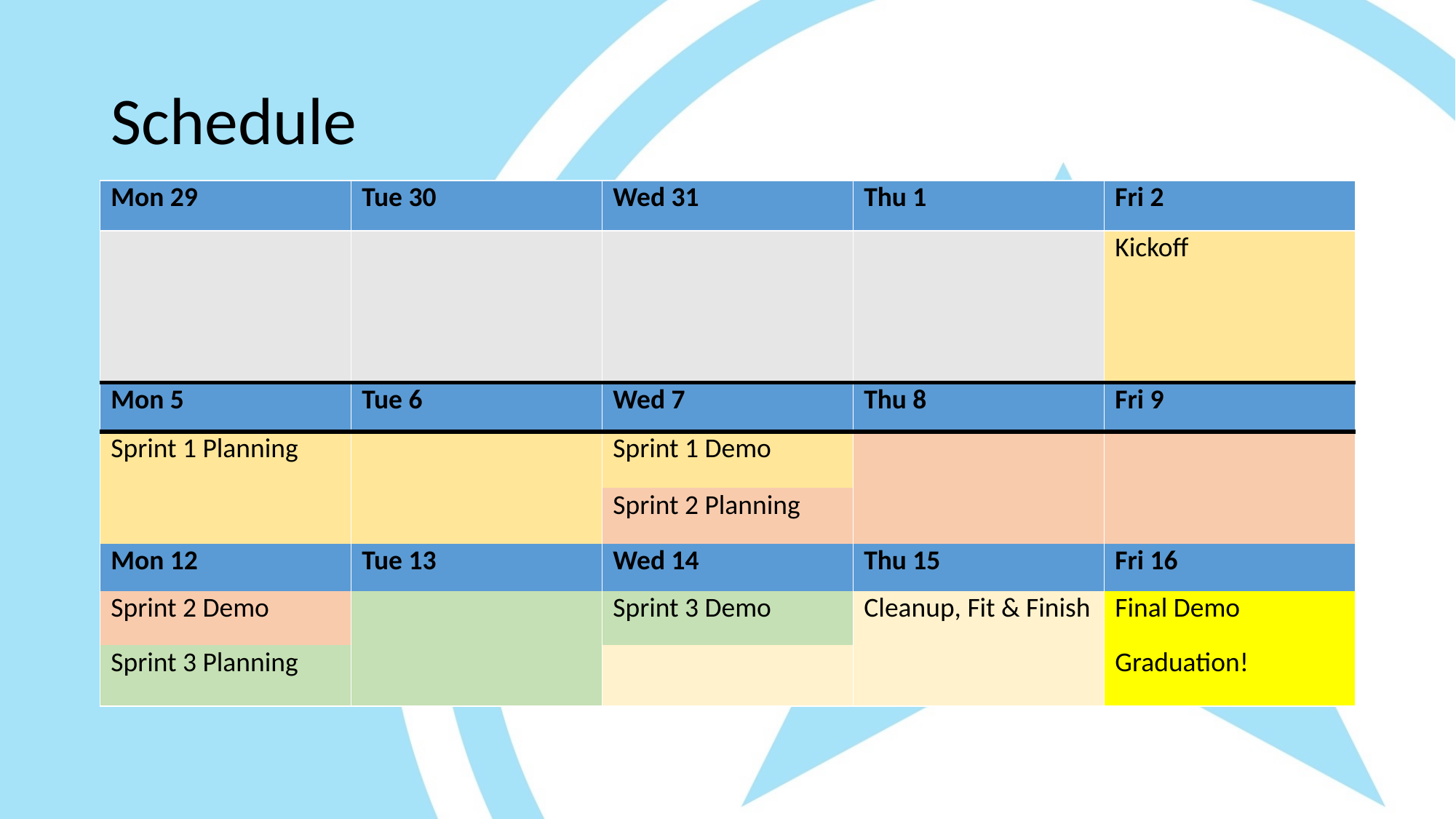

# Schedule
| Mon 29 | Tue 30 | Wed 31 | Thu 1 | Fri 2 |
| --- | --- | --- | --- | --- |
|  |  |  |  | Kickoff |
|  |  |  |  |  |
| Mon 5 | Tue 6 | Wed 7 | Thu 8 | Fri 9 |
| Sprint 1 Planning |  | Sprint 1 Demo |  |  |
|  |  | Sprint 2 Planning |  |  |
| Mon 12 | Tue 13 | Wed 14 | Thu 15 | Fri 16 |
| Sprint 2 Demo |  | Sprint 3 Demo | Cleanup, Fit & Finish | Final Demo |
| Sprint 3 Planning |  |  |  | Graduation! |